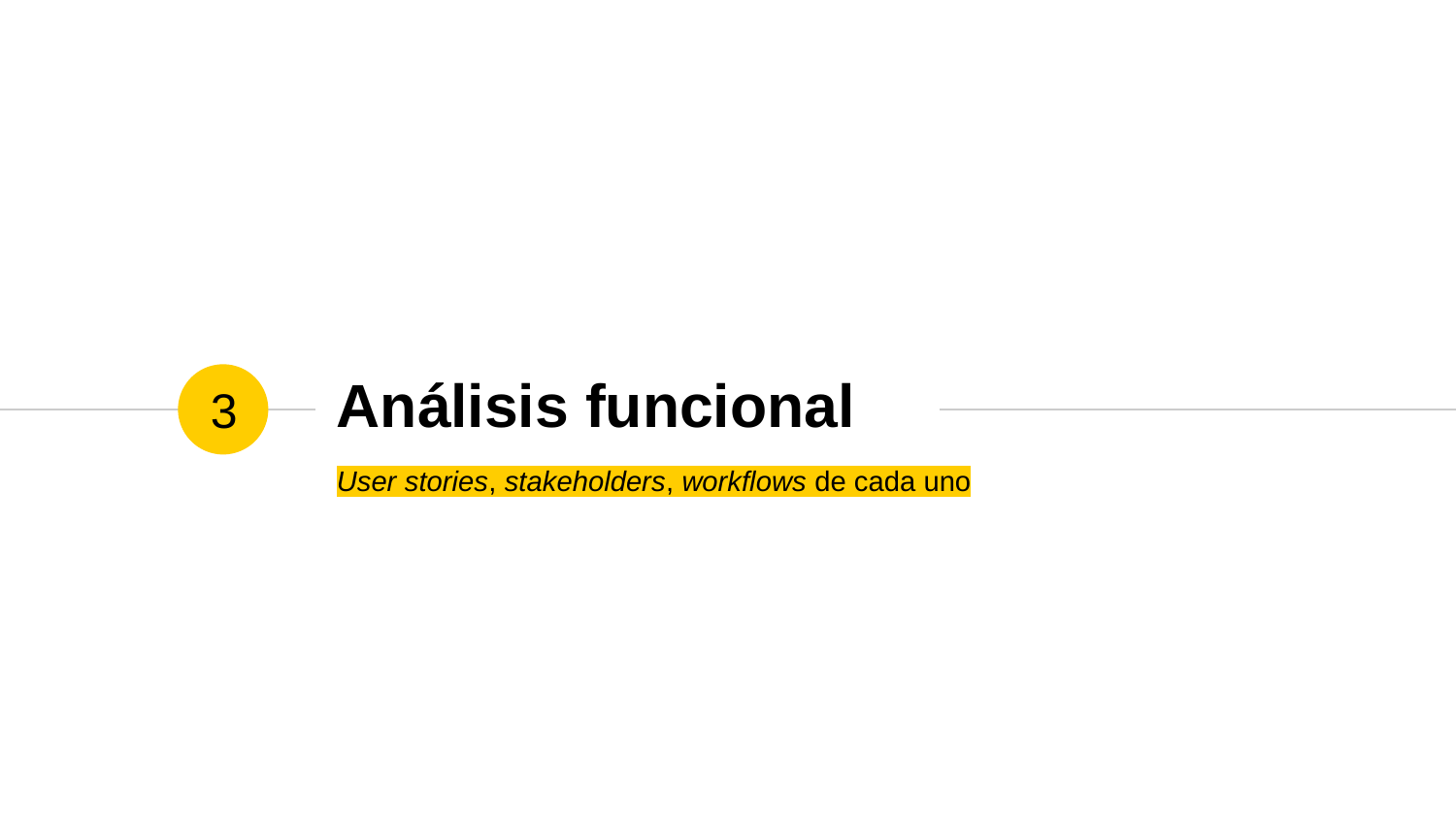

# Análisis funcional
3
User stories, stakeholders, workflows de cada uno